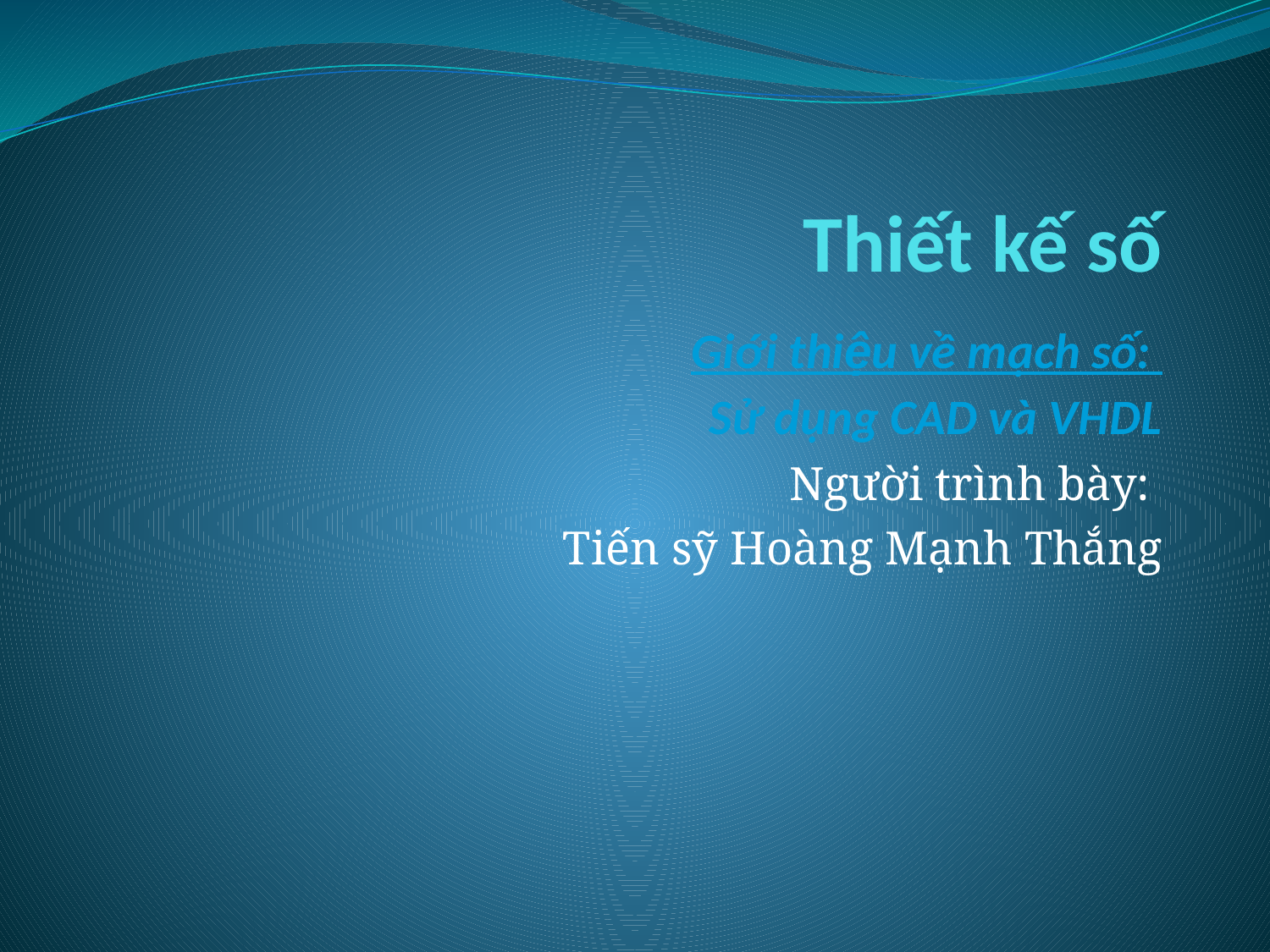

# Thiết kế số Giới thiệu về mạch số: Sử dụng CAD và VHDL
Người trình bày:
Tiến sỹ Hoàng Mạnh Thắng
TexPoint fonts used in EMF: AAAAA